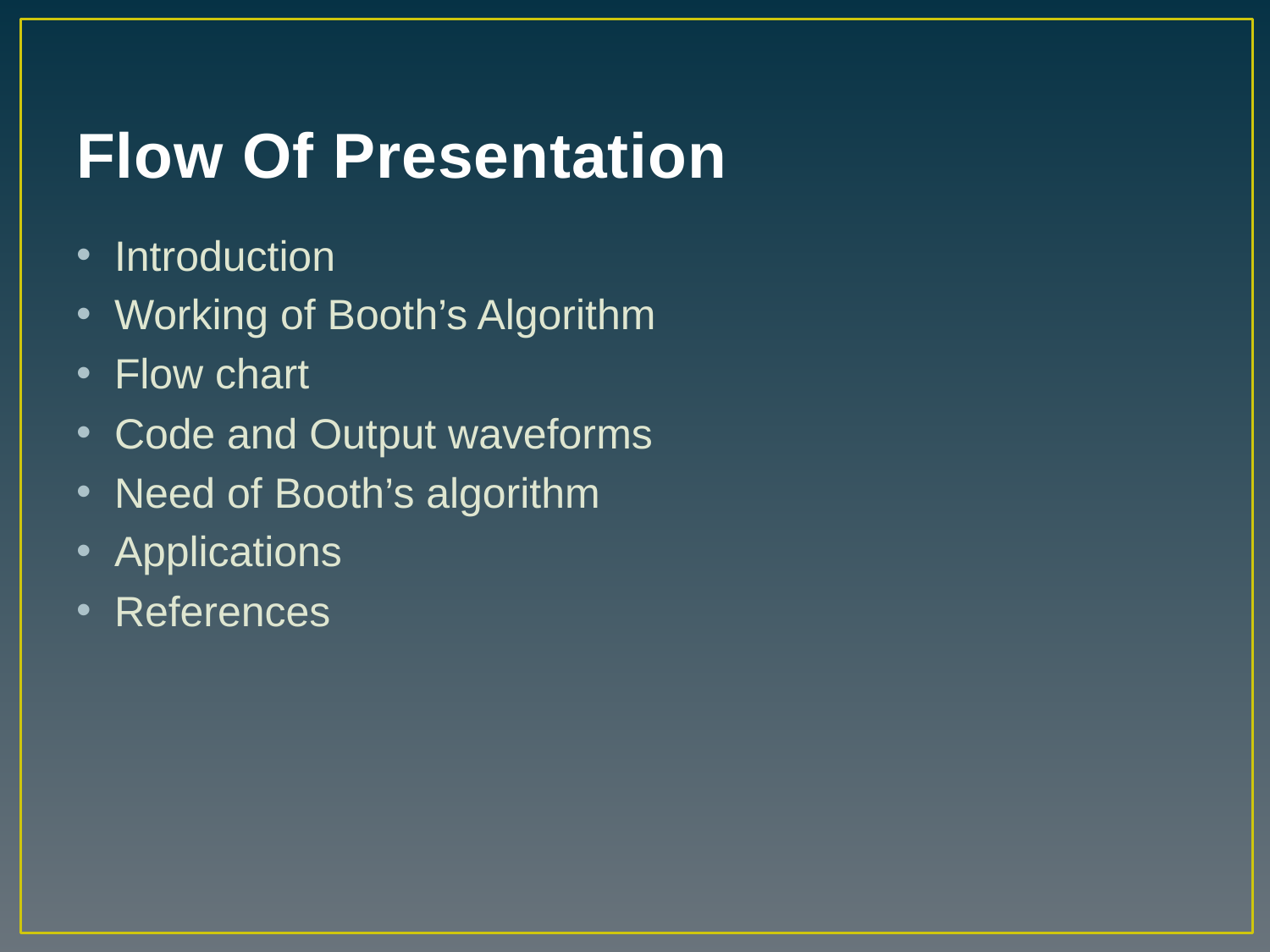

# Flow Of Presentation
Introduction
Working of Booth’s Algorithm
Flow chart
Code and Output waveforms
Need of Booth’s algorithm
Applications
References